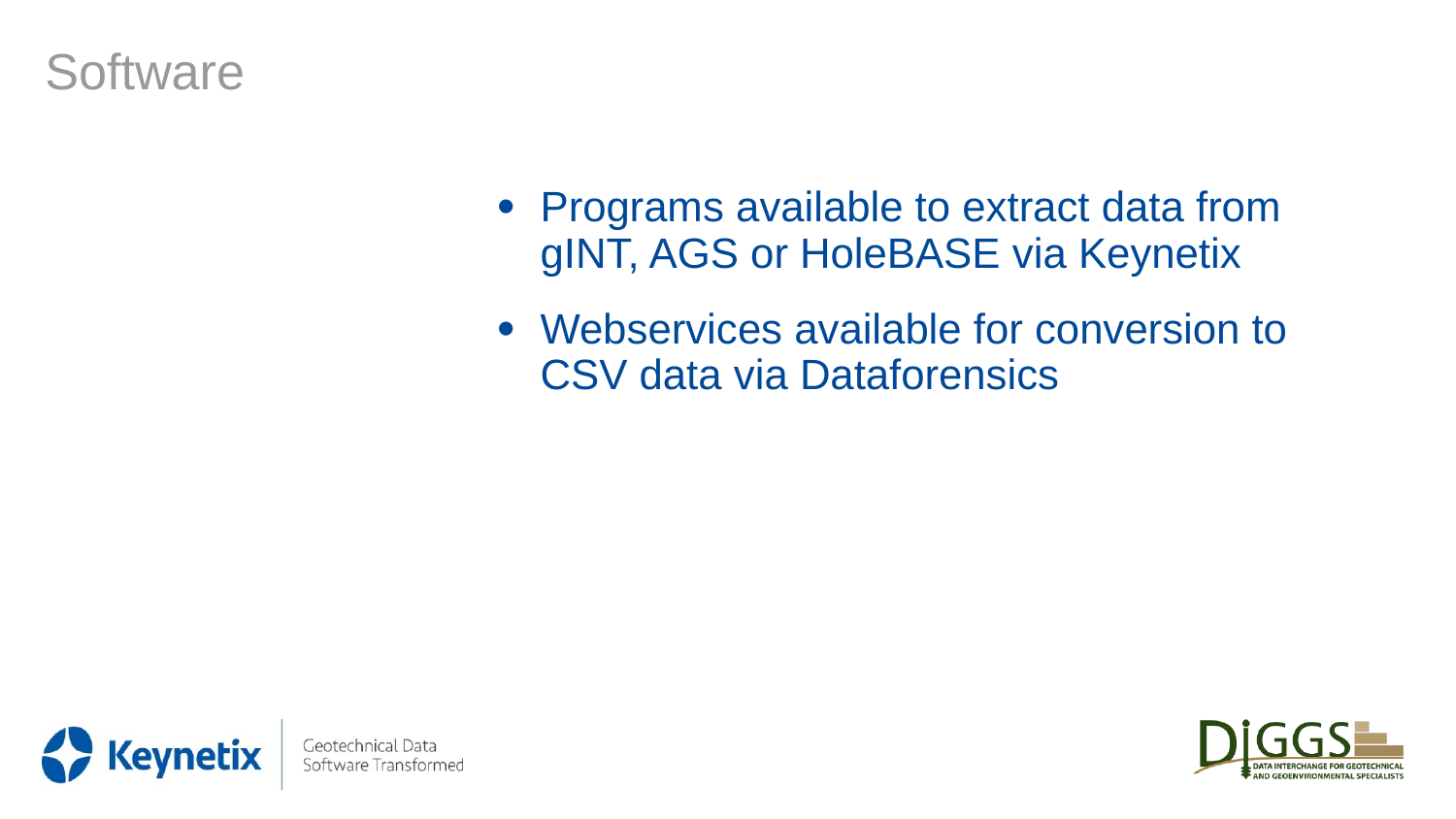

# Software
Programs available to extract data from gINT, AGS or HoleBASE via Keynetix
Webservices available for conversion to CSV data via Dataforensics